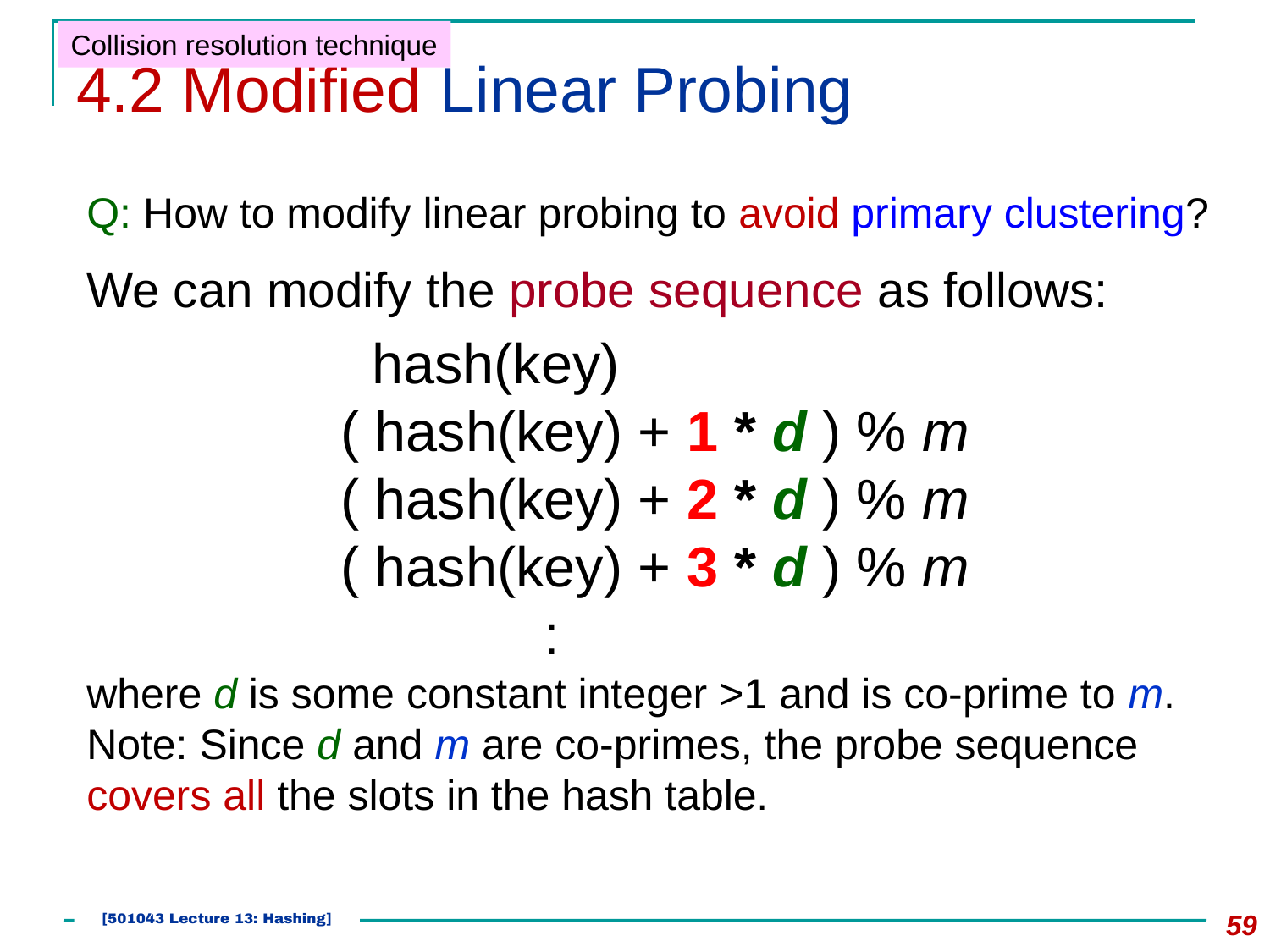

Collision resolution technique
# 4.2 Modified Linear Probing
Q: How to modify linear probing to avoid primary clustering?
We can modify the probe sequence as follows:
		  hash(key)
		( hash(key) + 1 * d ) % m
		( hash(key) + 2 * d ) % m
		( hash(key) + 3 * d ) % m
		             :
where d is some constant integer >1 and is co-prime to m.
Note: Since d and m are co-primes, the probe sequence covers all the slots in the hash table.
59
[501043 Lecture 13: Hashing]